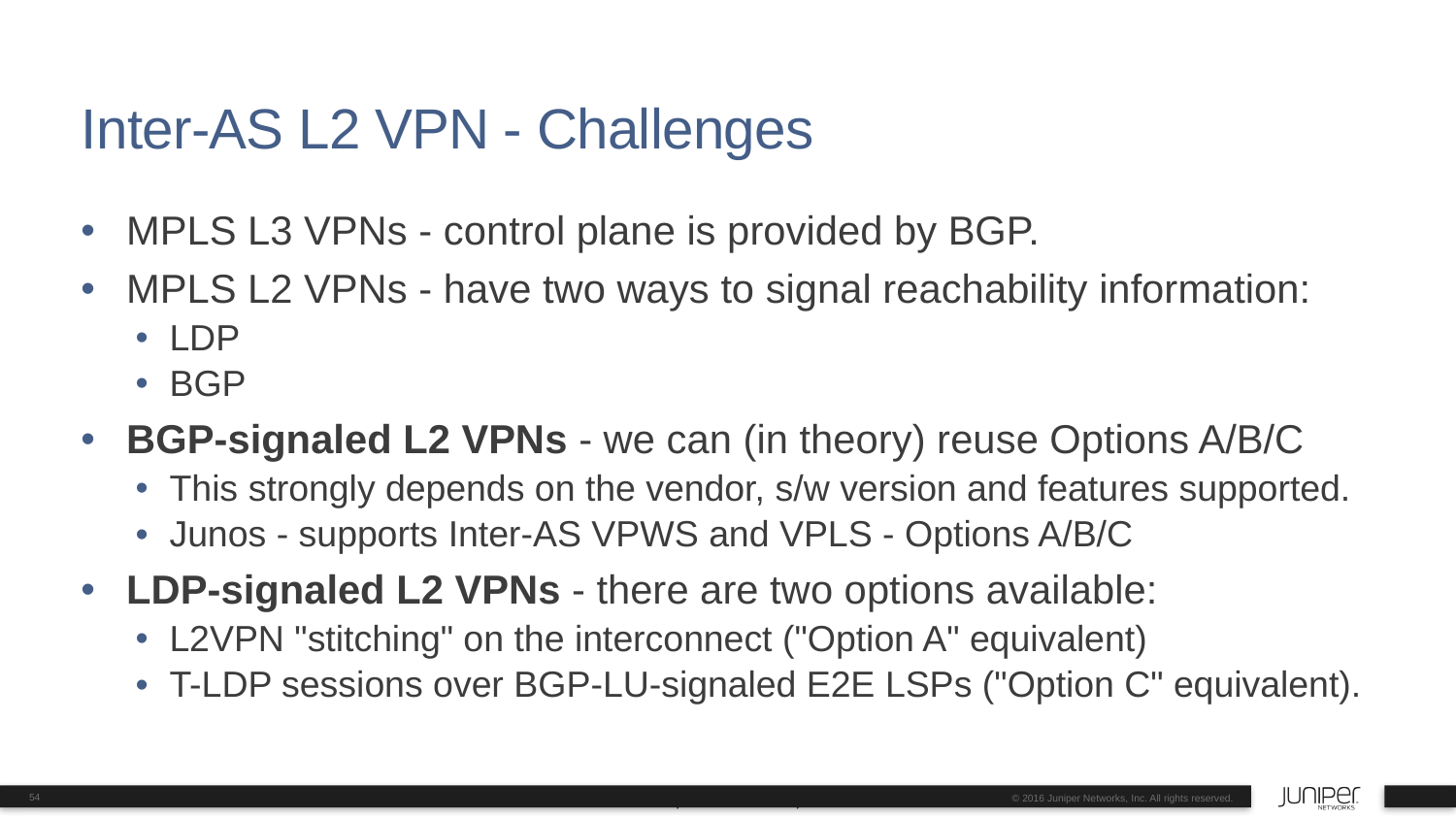

# Inter-AS L2 VPN - Challenges
MPLS L3 VPNs - control plane is provided by BGP.
MPLS L2 VPNs - have two ways to signal reachability information:
LDP
BGP
BGP-signaled L2 VPNs - we can (in theory) reuse Options A/B/C
This strongly depends on the vendor, s/w version and features supported.
Junos - supports Inter-AS VPWS and VPLS - Options A/B/C
LDP-signaled L2 VPNs - there are two options available:
L2VPN "stitching" on the interconnect ("Option A" equivalent)
T-LDP sessions over BGP-LU-signaled E2E LSPs ("Option C" equivalent).